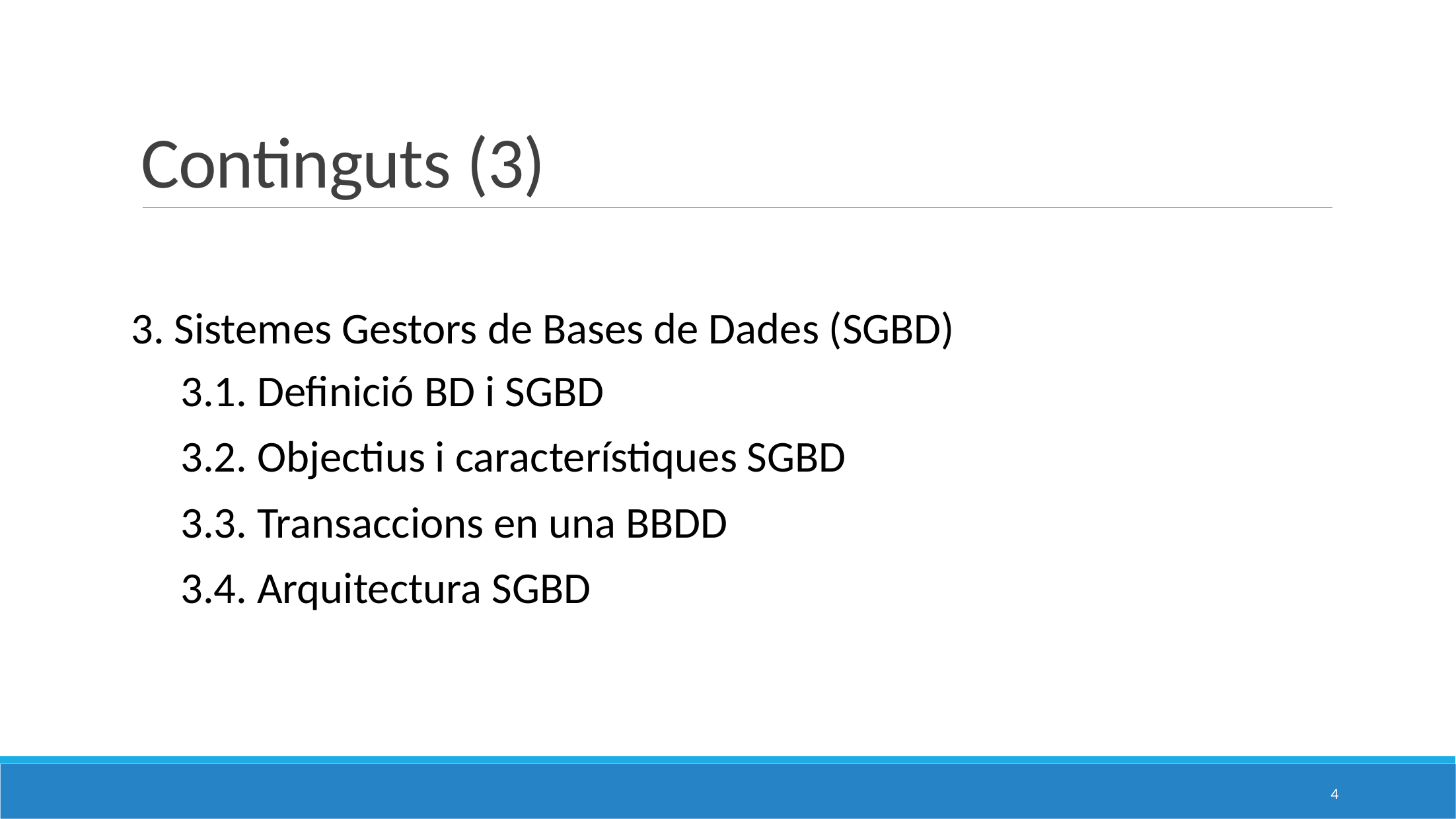

# Continguts (3)

3. Sistemes Gestors de Bases de Dades (SGBD)
3.1. Definició BD i SGBD
3.2. Objectius i característiques SGBD
3.3. Transaccions en una BBDD
3.4. Arquitectura SGBD

4